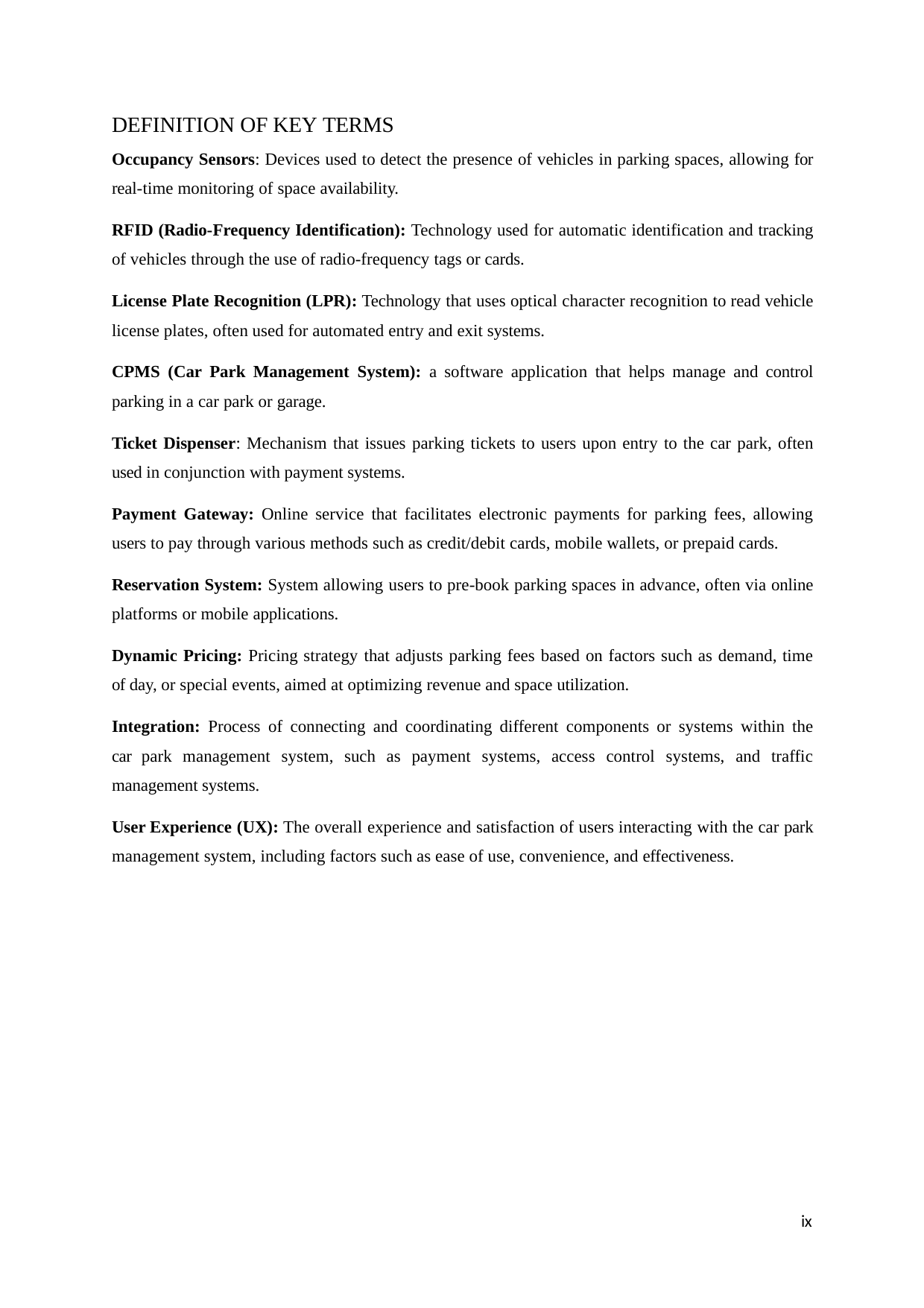

DEFINITION OF KEY TERMS
Occupancy Sensors: Devices used to detect the presence of vehicles in parking spaces, allowing for real-time monitoring of space availability.
RFID (Radio-Frequency Identification): Technology used for automatic identification and tracking of vehicles through the use of radio-frequency tags or cards.
License Plate Recognition (LPR): Technology that uses optical character recognition to read vehicle license plates, often used for automated entry and exit systems.
CPMS (Car Park Management System): a software application that helps manage and control parking in a car park or garage.
Ticket Dispenser: Mechanism that issues parking tickets to users upon entry to the car park, often used in conjunction with payment systems.
Payment Gateway: Online service that facilitates electronic payments for parking fees, allowing users to pay through various methods such as credit/debit cards, mobile wallets, or prepaid cards.
Reservation System: System allowing users to pre-book parking spaces in advance, often via online platforms or mobile applications.
Dynamic Pricing: Pricing strategy that adjusts parking fees based on factors such as demand, time of day, or special events, aimed at optimizing revenue and space utilization.
Integration: Process of connecting and coordinating different components or systems within the car park management system, such as payment systems, access control systems, and traffic management systems.
User Experience (UX): The overall experience and satisfaction of users interacting with the car park management system, including factors such as ease of use, convenience, and effectiveness.
ix